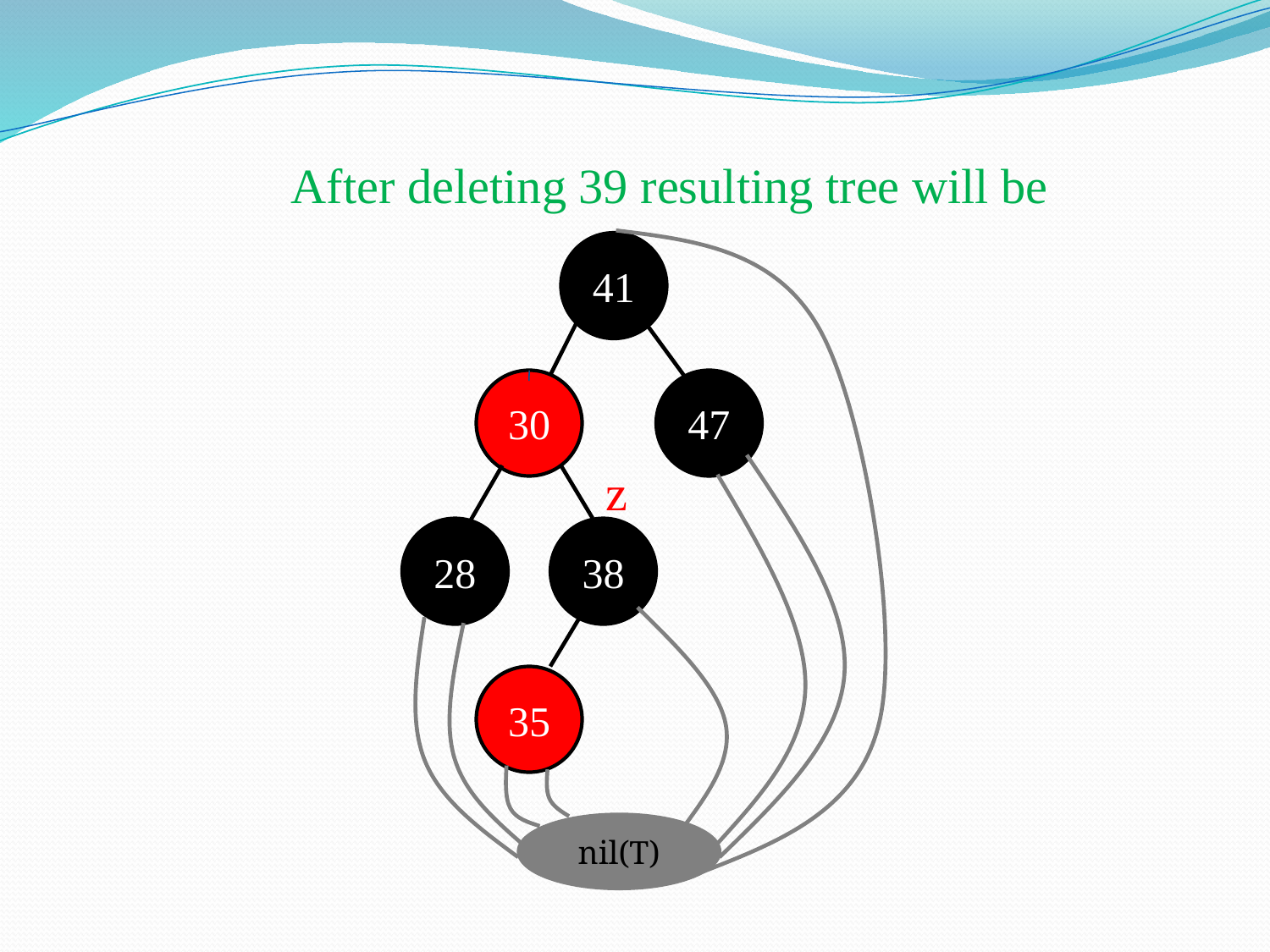

After deleting 39 resulting tree will be

41
30
47
z

28
38

35

nil(T)